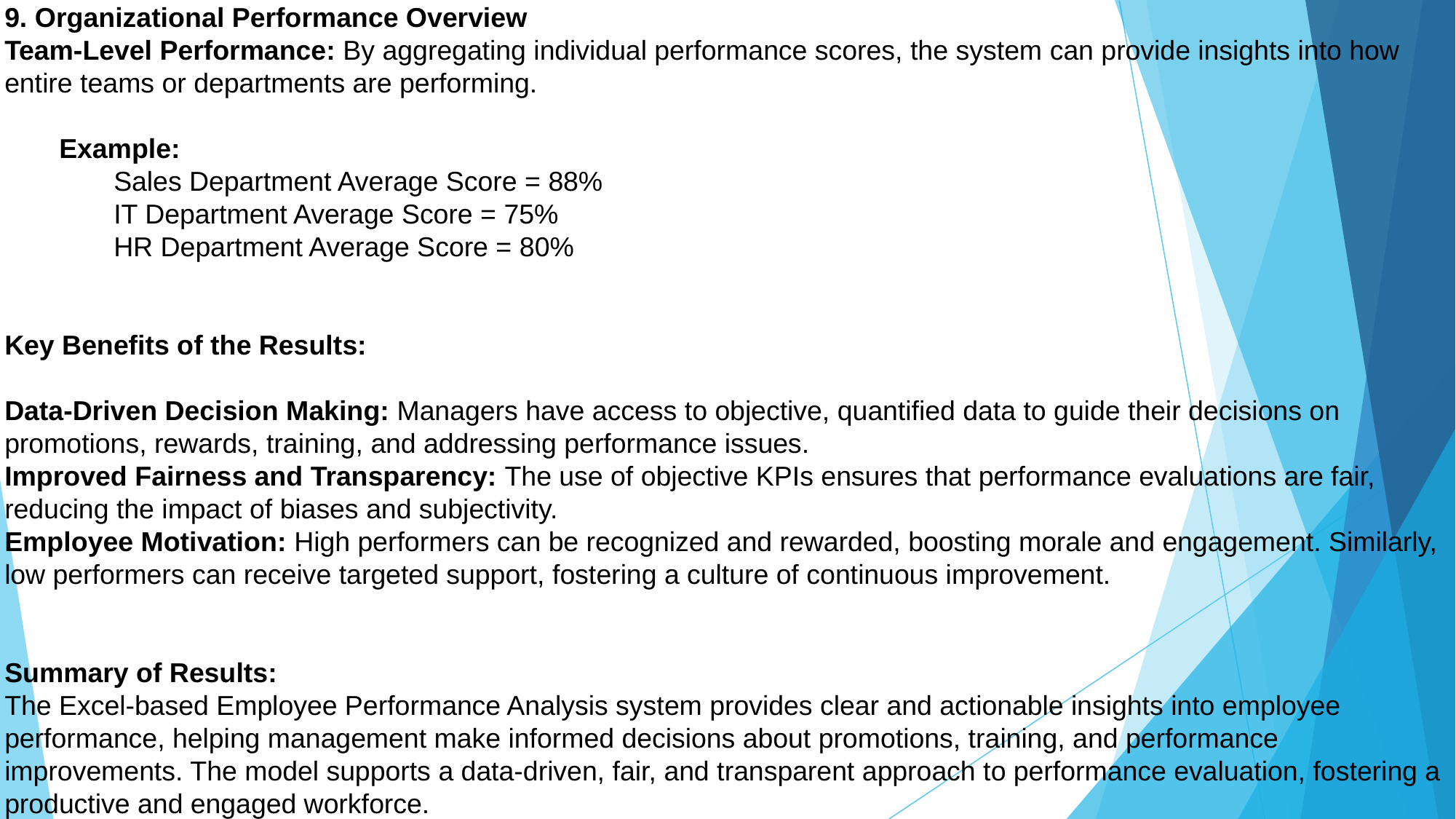

9. Organizational Performance Overview
Team-Level Performance: By aggregating individual performance scores, the system can provide insights into how entire teams or departments are performing.

Example:
Sales Department Average Score = 88%
IT Department Average Score = 75%
HR Department Average Score = 80%

Key Benefits of the Results:

Data-Driven Decision Making: Managers have access to objective, quantified data to guide their decisions on promotions, rewards, training, and addressing performance issues.
Improved Fairness and Transparency: The use of objective KPIs ensures that performance evaluations are fair, reducing the impact of biases and subjectivity.
Employee Motivation: High performers can be recognized and rewarded, boosting morale and engagement. Similarly, low performers can receive targeted support, fostering a culture of continuous improvement.

Summary of Results:
The Excel-based Employee Performance Analysis system provides clear and actionable insights into employee performance, helping management make informed decisions about promotions, training, and performance improvements. The model supports a data-driven, fair, and transparent approach to performance evaluation, fostering a productive and engaged workforce.